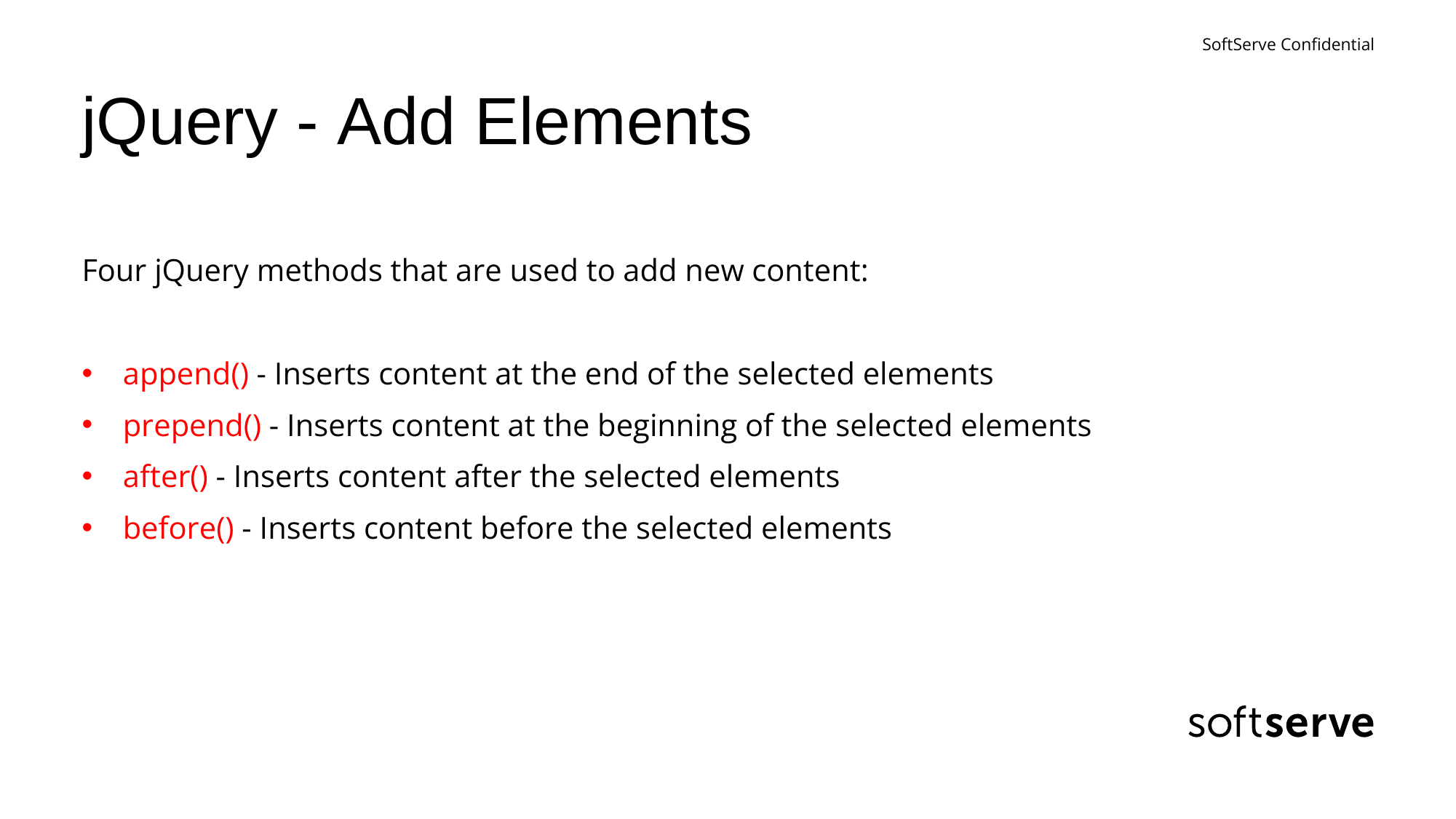

# jQuery - Add Elements
Four jQuery methods that are used to add new content:

append() - Inserts content at the end of the selected elements
prepend() - Inserts content at the beginning of the selected elements
after() - Inserts content after the selected elements
before() - Inserts content before the selected elements